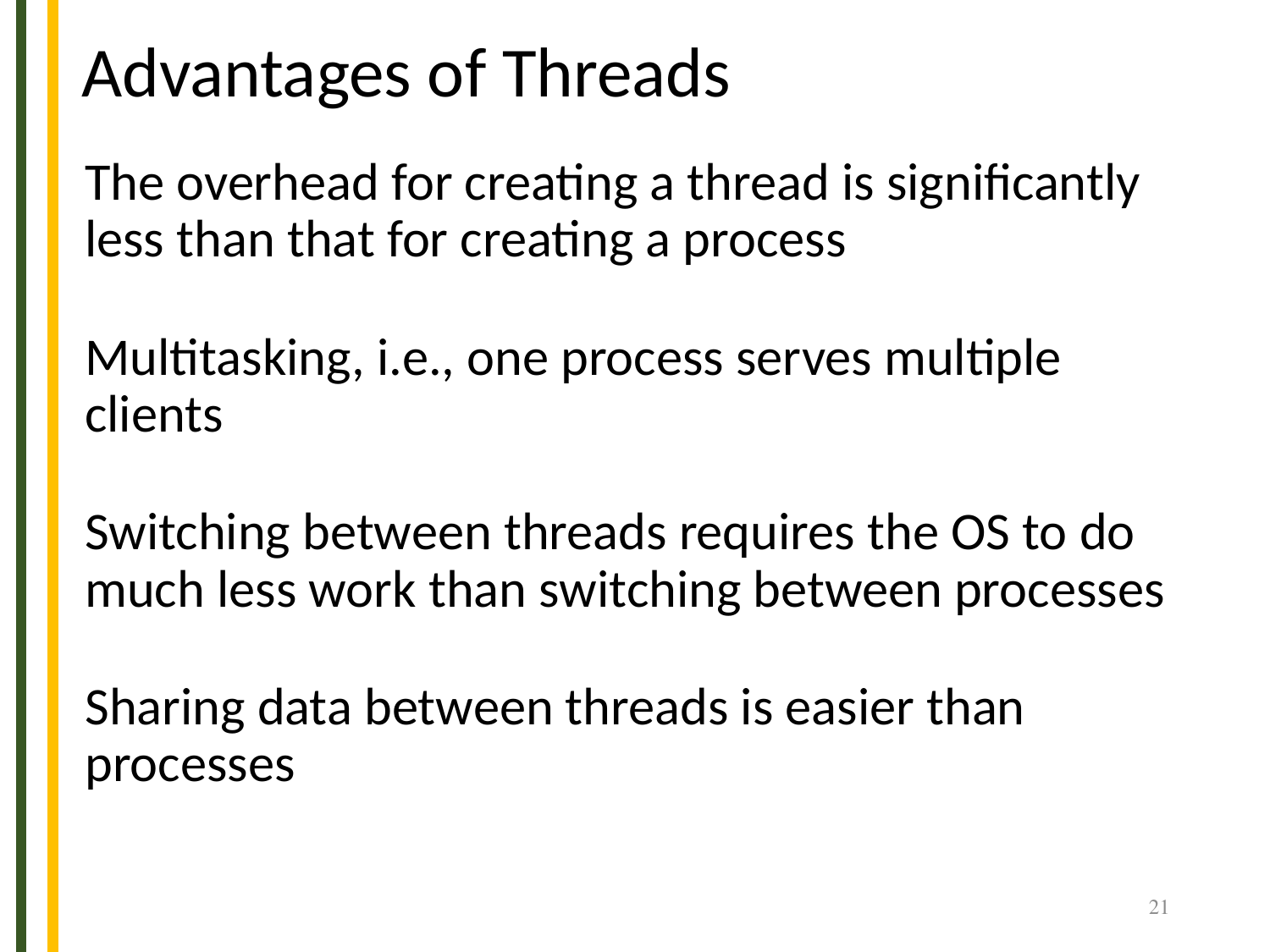

# Advantages of Threads
The overhead for creating a thread is significantly less than that for creating a process

Multitasking, i.e., one process serves multiple clients

Switching between threads requires the OS to do much less work than switching between processes

Sharing data between threads is easier than processes
21